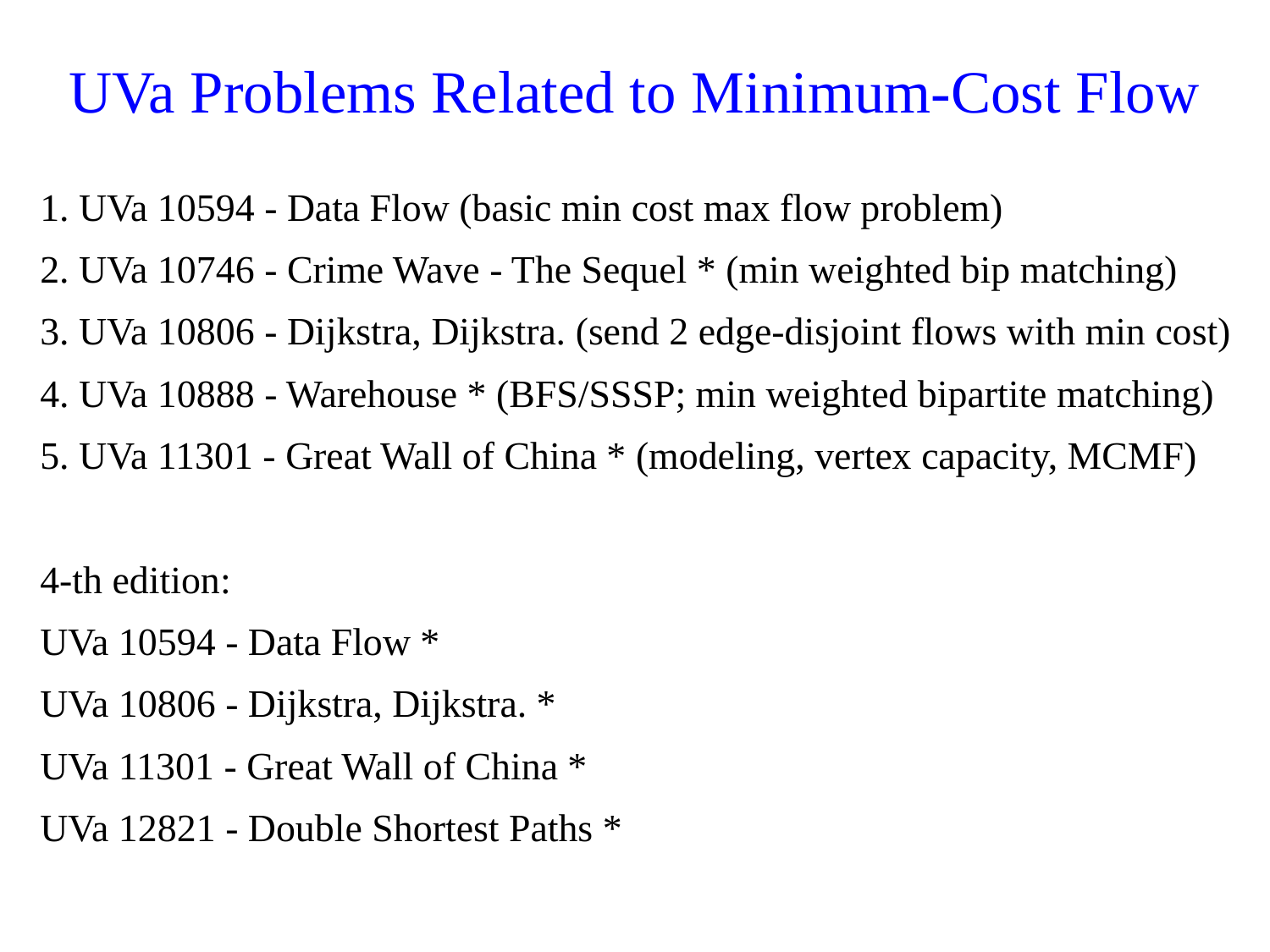

# UVa Problems Related to Minimum-Cost Flow
1. UVa 10594 - Data Flow (basic min cost max flow problem)
2. UVa 10746 - Crime Wave - The Sequel * (min weighted bip matching)
3. UVa 10806 - Dijkstra, Dijkstra. (send 2 edge-disjoint flows with min cost)
4. UVa 10888 - Warehouse * (BFS/SSSP; min weighted bipartite matching)
5. UVa 11301 - Great Wall of China * (modeling, vertex capacity, MCMF)

4-th edition:
UVa 10594 - Data Flow *
UVa 10806 - Dijkstra, Dijkstra. *
UVa 11301 - Great Wall of China *
UVa 12821 - Double Shortest Paths *